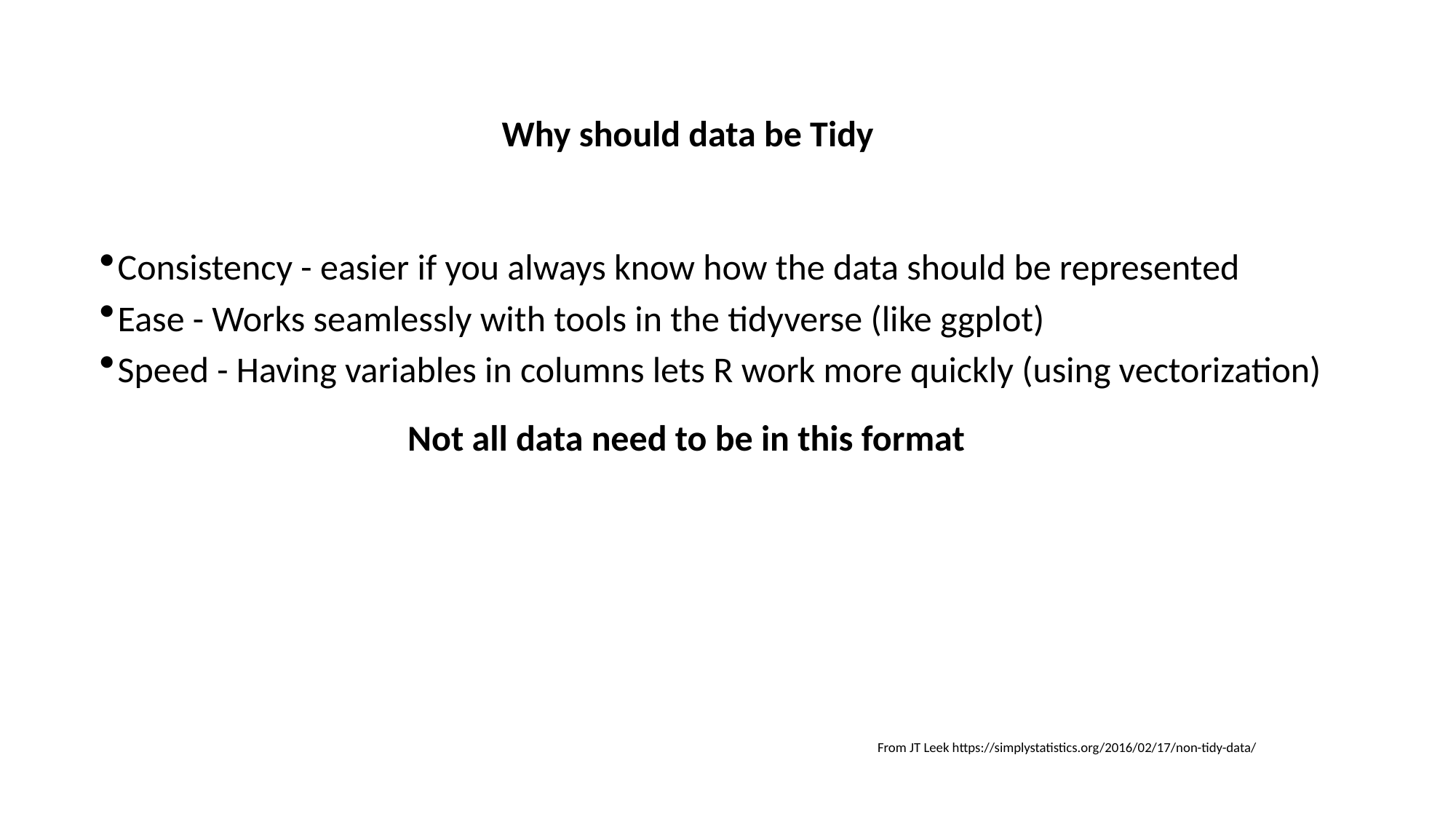

Why should data be Tidy
Consistency - easier if you always know how the data should be represented
Ease - Works seamlessly with tools in the tidyverse (like ggplot)
Speed - Having variables in columns lets R work more quickly (using vectorization)
Not all data need to be in this format
From JT Leek https://simplystatistics.org/2016/02/17/non-tidy-data/